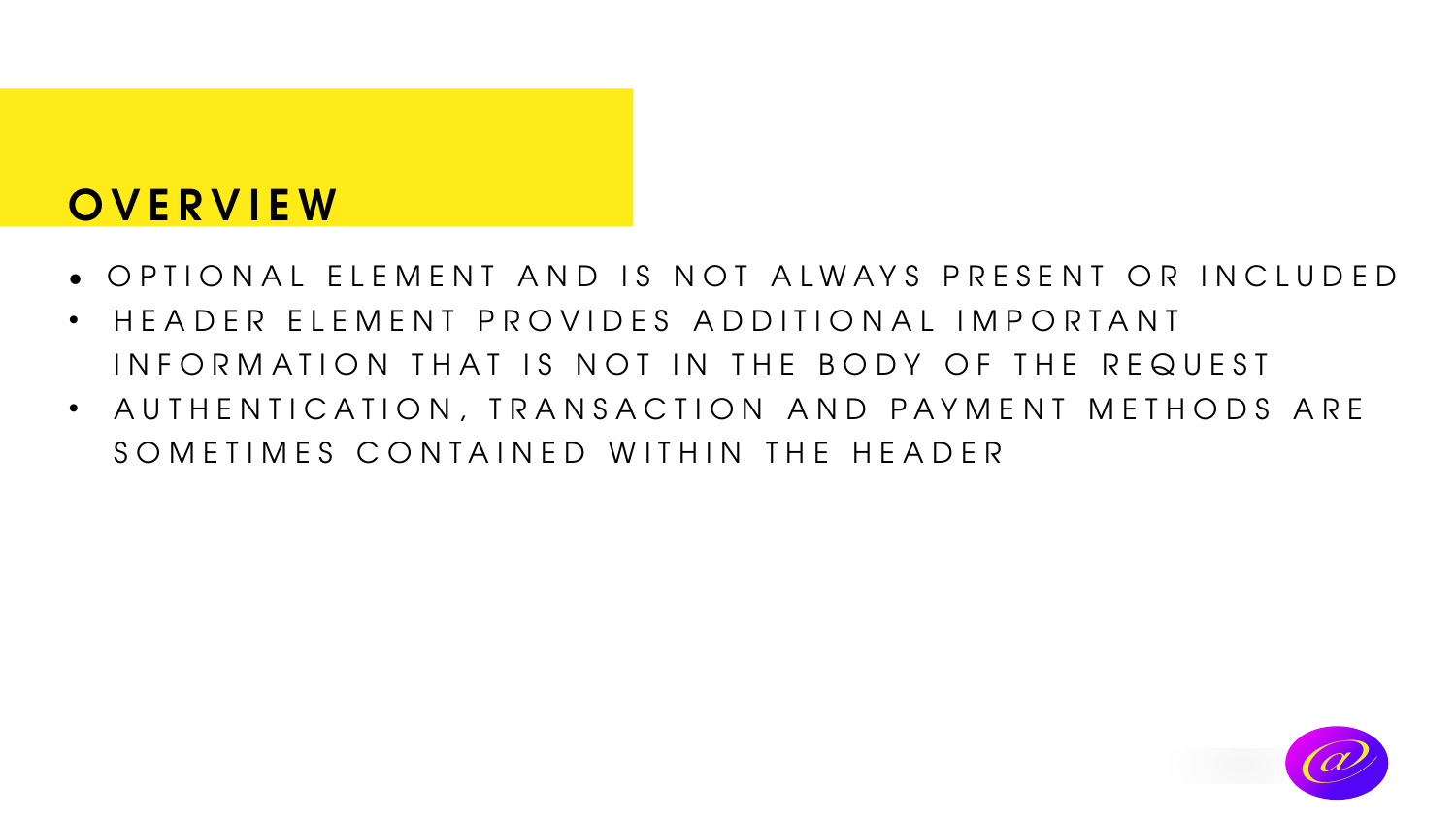

# Overview
• Optional element and is not always present or included
Header element provides additional important information that is not in the body of the request
Authentication, transaction and payment methods are sometimes contained within the header